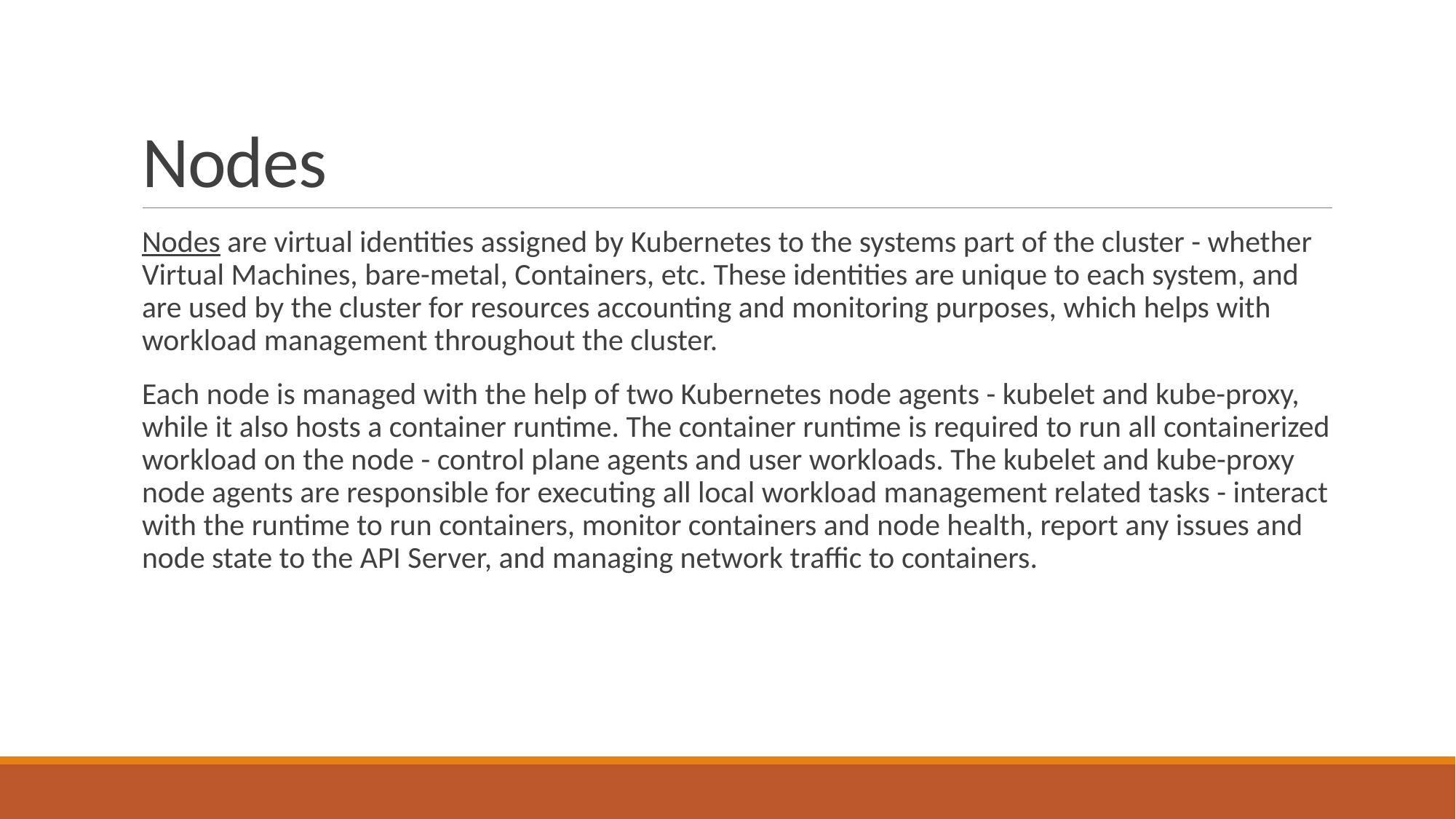

# Nodes
Nodes are virtual identities assigned by Kubernetes to the systems part of the cluster - whether Virtual Machines, bare-metal, Containers, etc. These identities are unique to each system, and are used by the cluster for resources accounting and monitoring purposes, which helps with workload management throughout the cluster.
Each node is managed with the help of two Kubernetes node agents - kubelet and kube-proxy, while it also hosts a container runtime. The container runtime is required to run all containerized workload on the node - control plane agents and user workloads. The kubelet and kube-proxy node agents are responsible for executing all local workload management related tasks - interact with the runtime to run containers, monitor containers and node health, report any issues and node state to the API Server, and managing network traffic to containers.